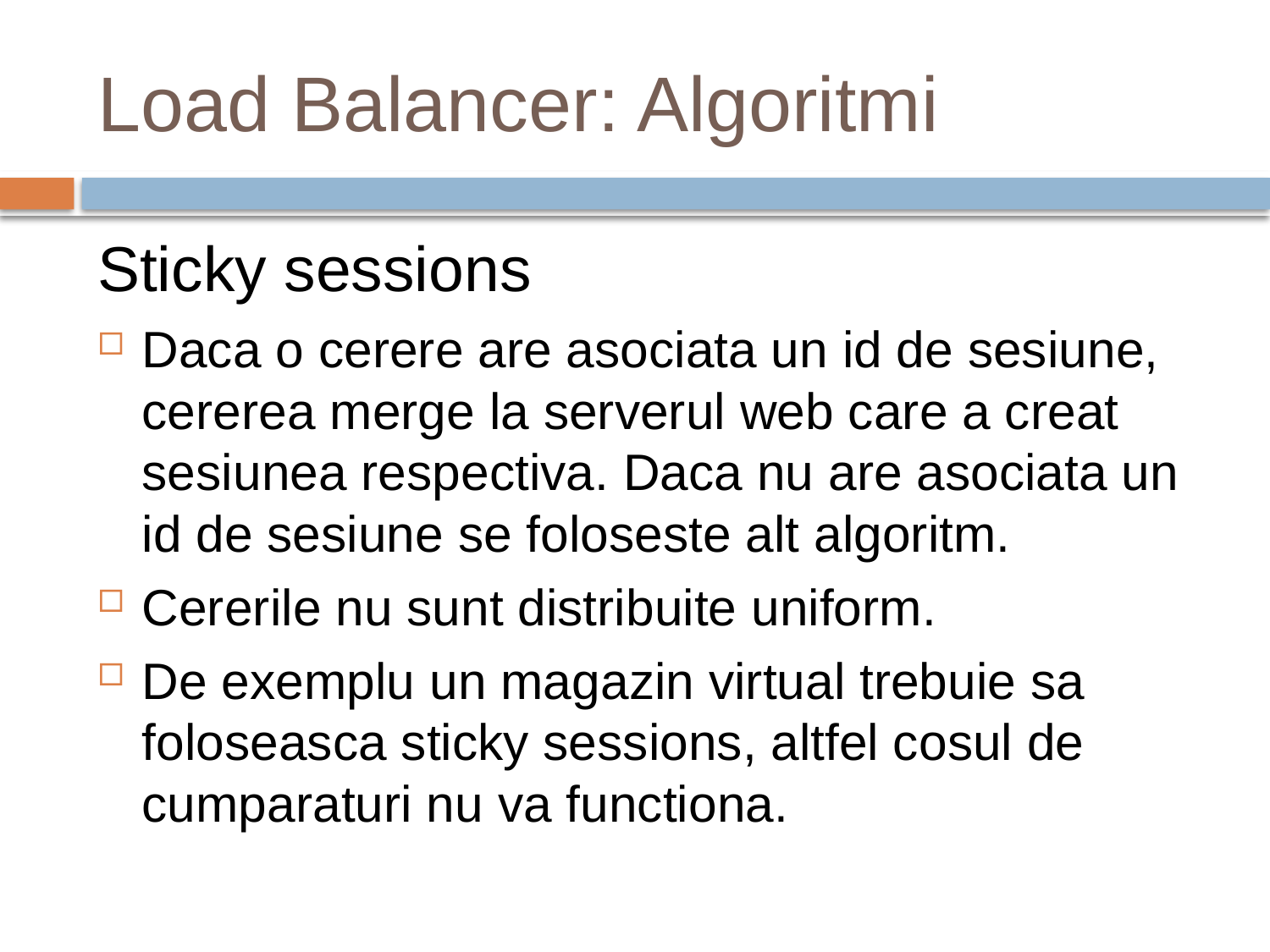

# Load Balancer: Algoritmi
Sticky sessions
Daca o cerere are asociata un id de sesiune, cererea merge la serverul web care a creat sesiunea respectiva. Daca nu are asociata un id de sesiune se foloseste alt algoritm.
Cererile nu sunt distribuite uniform.
De exemplu un magazin virtual trebuie sa foloseasca sticky sessions, altfel cosul de cumparaturi nu va functiona.